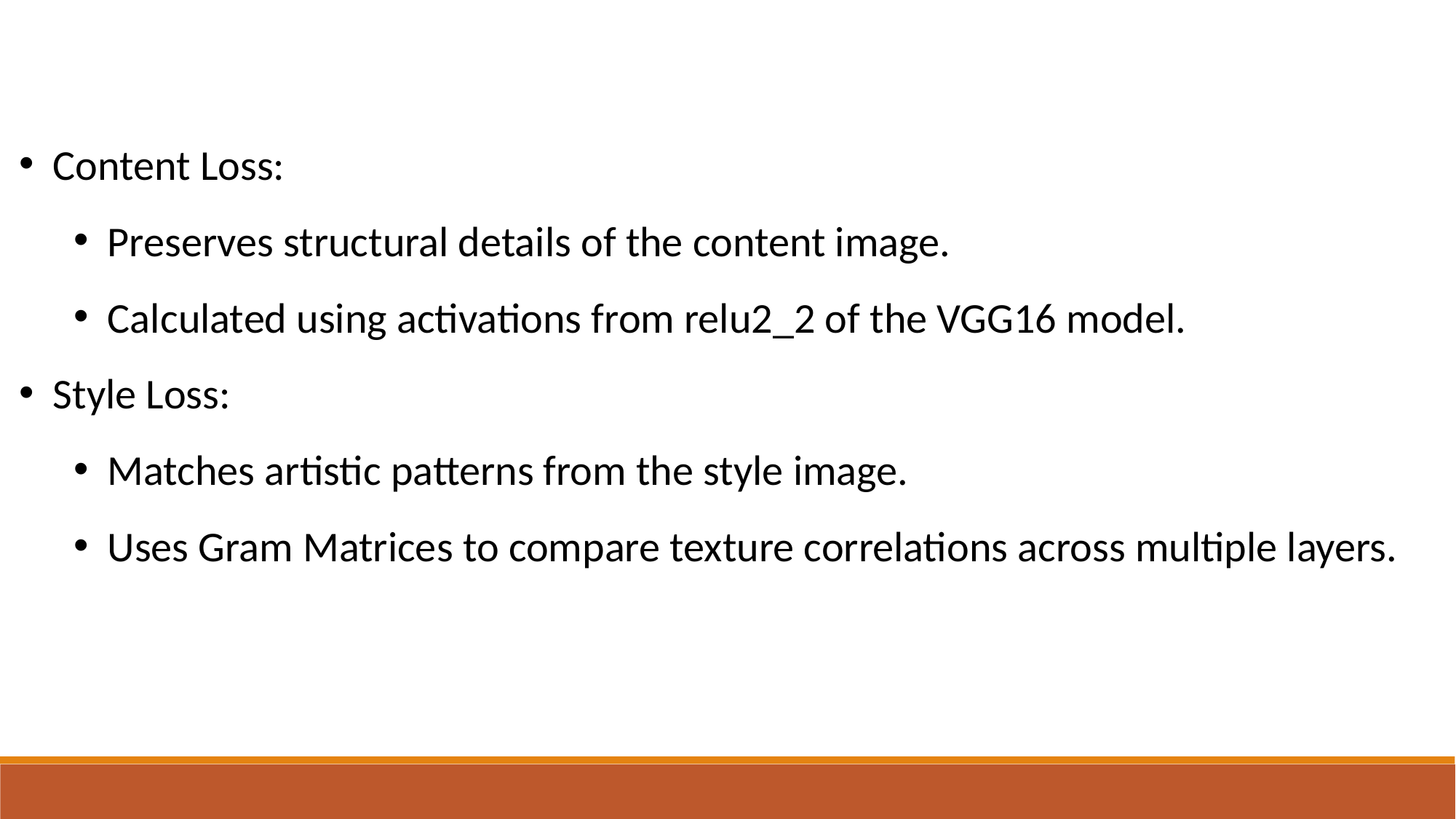

Content Loss:
Preserves structural details of the content image.
Calculated using activations from relu2_2 of the VGG16 model.
Style Loss:
Matches artistic patterns from the style image.
Uses Gram Matrices to compare texture correlations across multiple layers.